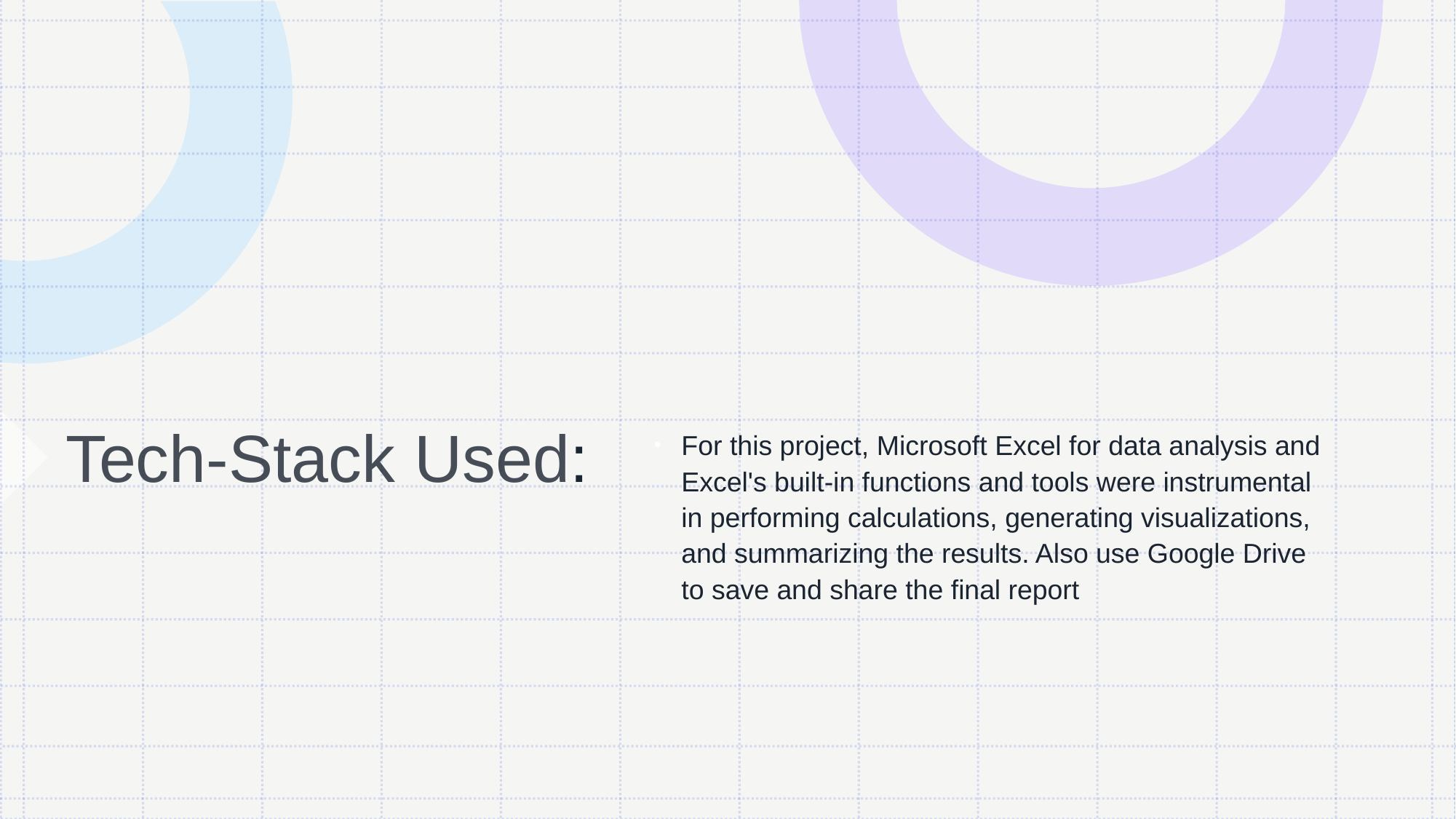

# Tech-Stack Used:
For this project, Microsoft Excel for data analysis and Excel's built-in functions and tools were instrumental in performing calculations, generating visualizations, and summarizing the results. Also use Google Drive to save and share the final report